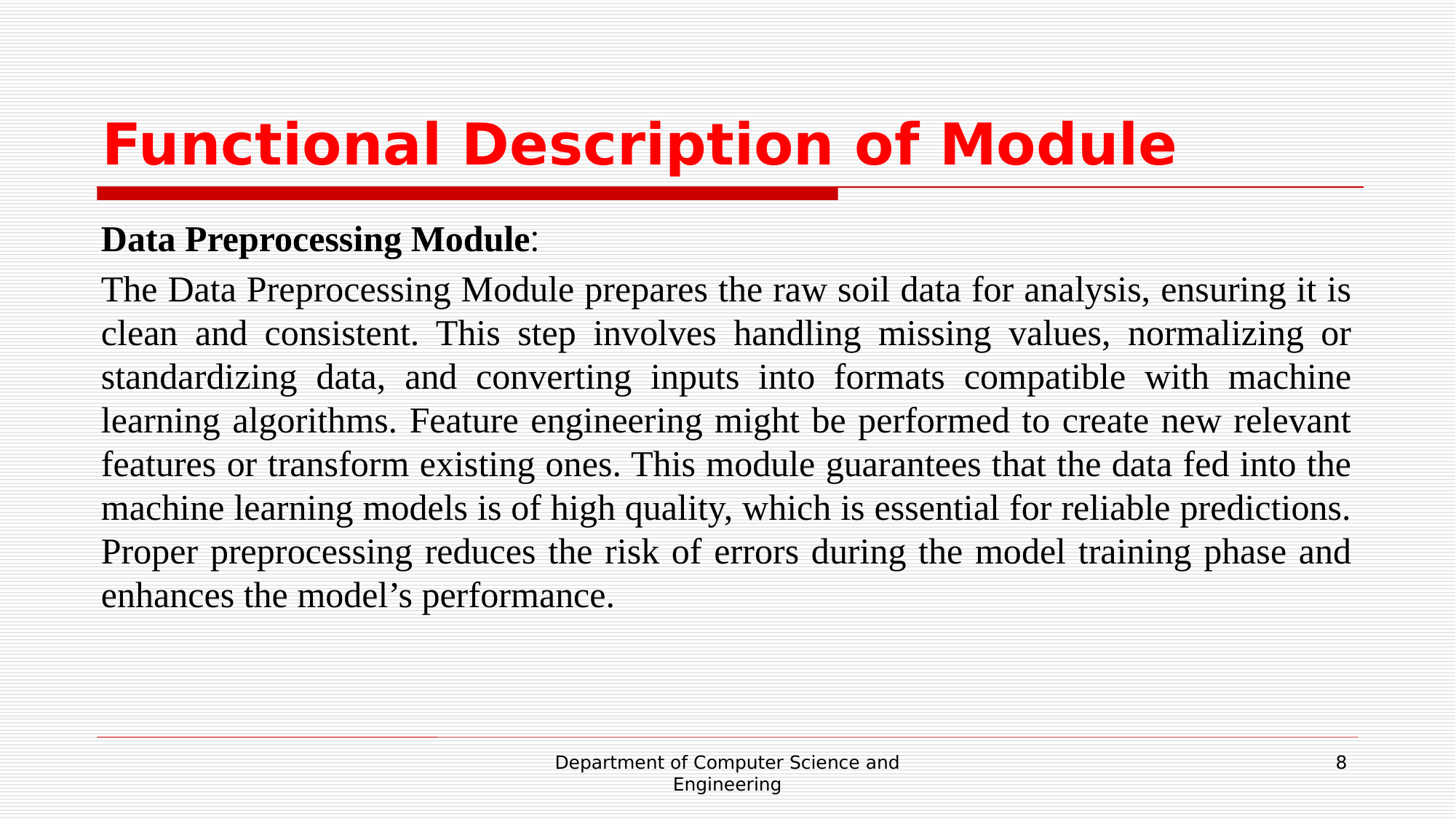

# Functional Description of Module
Data Preprocessing Module:
The Data Preprocessing Module prepares the raw soil data for analysis, ensuring it is clean and consistent. This step involves handling missing values, normalizing or standardizing data, and converting inputs into formats compatible with machine learning algorithms. Feature engineering might be performed to create new relevant features or transform existing ones. This module guarantees that the data fed into the machine learning models is of high quality, which is essential for reliable predictions. Proper preprocessing reduces the risk of errors during the model training phase and enhances the model’s performance.
Department of Computer Science and Engineering
8